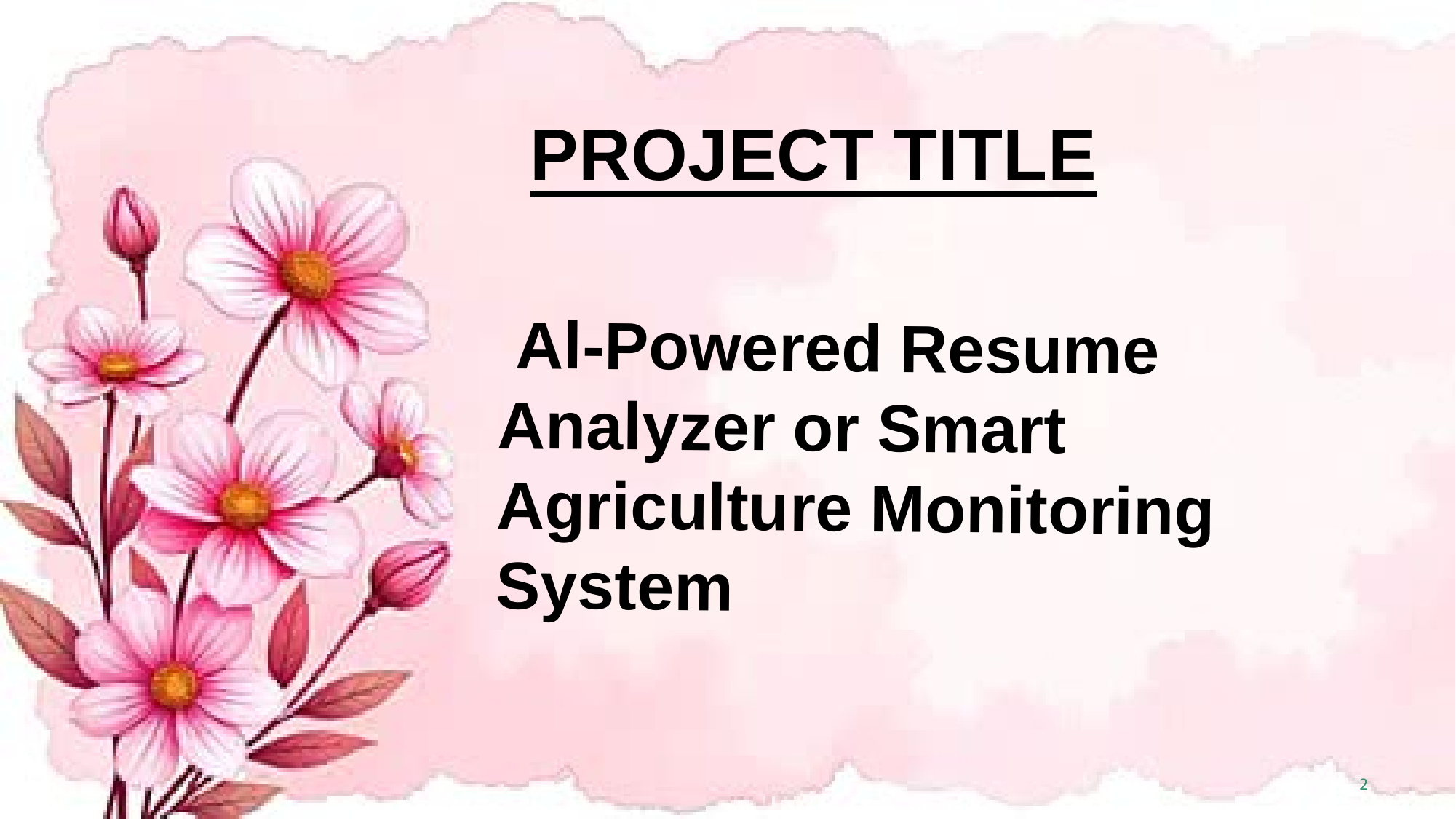

# PROJECT TITLE
 Al-Powered Resume Analyzer or Smart Agriculture Monitoring System
AI-Based Resume Screening System
AI-Based Resume Screening System
2